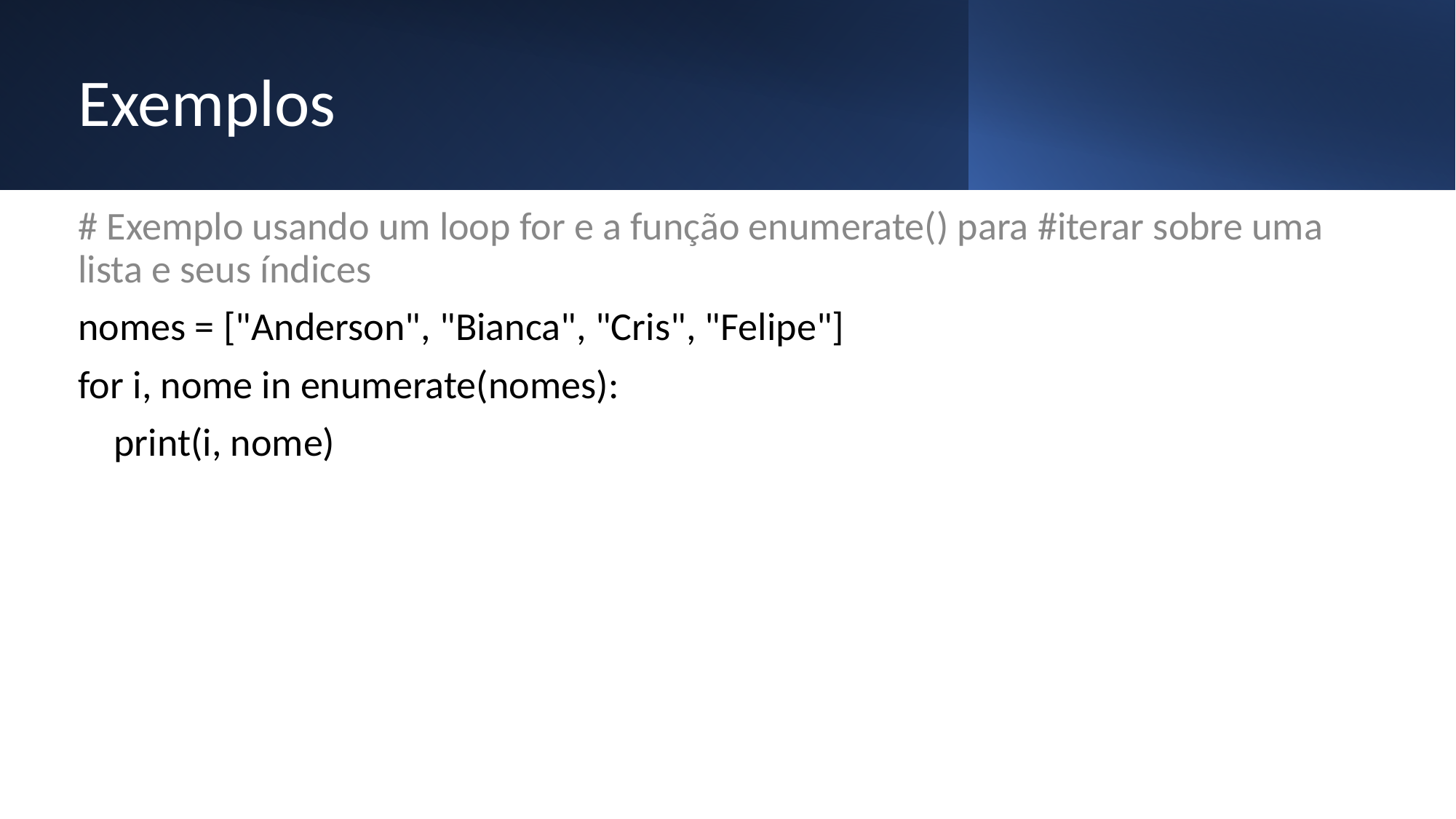

# Exemplos
# Exemplo usando um loop for e a função enumerate() para #iterar sobre uma lista e seus índices
nomes = ["Anderson", "Bianca", "Cris", "Felipe"]
for i, nome in enumerate(nomes):
    print(i, nome)